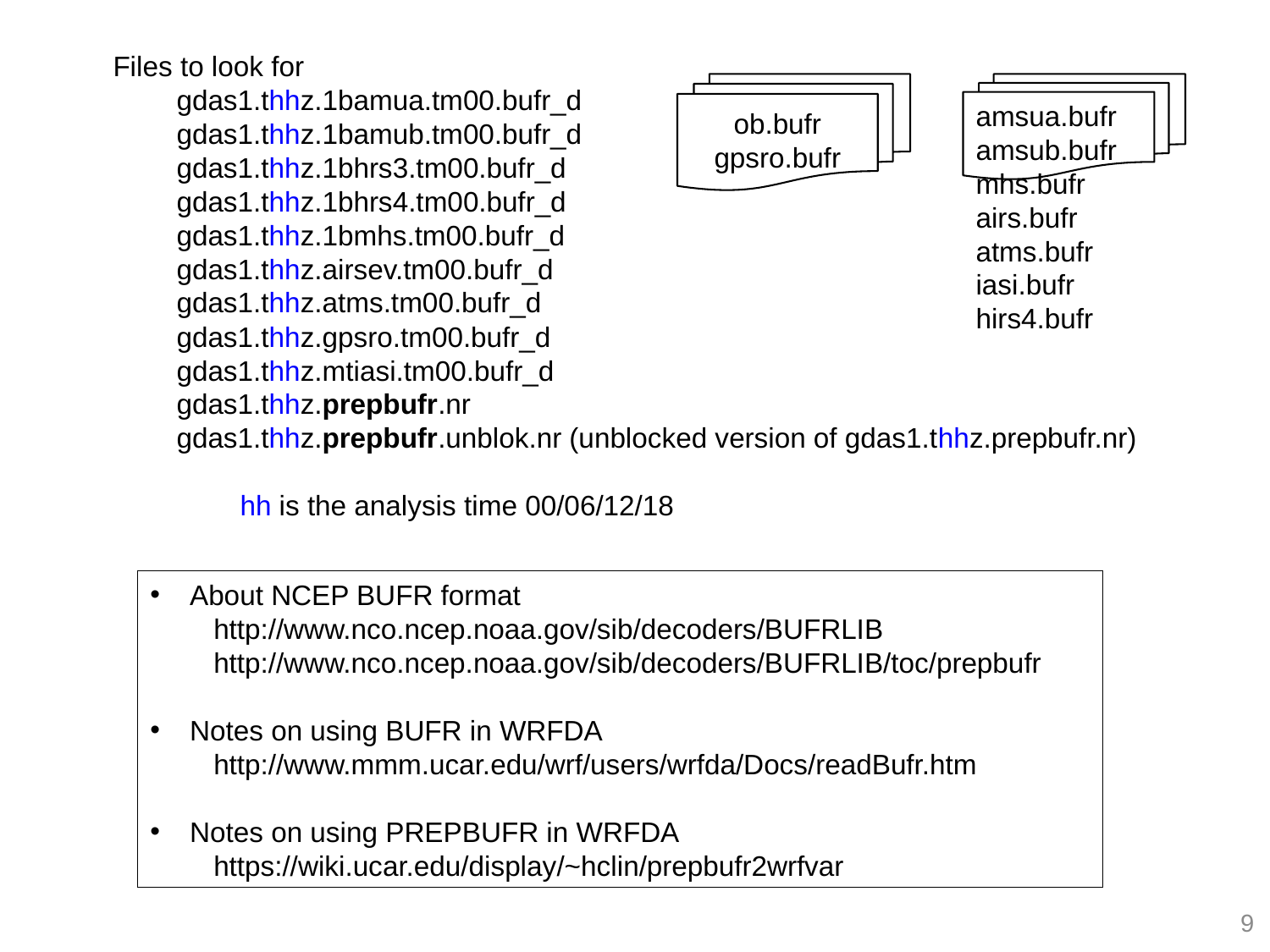

Files to look for
gdas1.thhz.1bamua.tm00.bufr_d
gdas1.thhz.1bamub.tm00.bufr_d
gdas1.thhz.1bhrs3.tm00.bufr_d
gdas1.thhz.1bhrs4.tm00.bufr_d
gdas1.thhz.1bmhs.tm00.bufr_d
gdas1.thhz.airsev.tm00.bufr_d
gdas1.thhz.atms.tm00.bufr_d
gdas1.thhz.gpsro.tm00.bufr_d
gdas1.thhz.mtiasi.tm00.bufr_d
gdas1.thhz.prepbufr.nr
gdas1.thhz.prepbufr.unblok.nr (unblocked version of gdas1.thhz.prepbufr.nr)

hh is the analysis time 00/06/12/18
ob.bufr
gpsro.bufr
amsua.bufr
amsub.bufr
mhs.bufr
airs.bufr
atms.bufr
iasi.bufr
hirs4.bufr

About NCEP BUFR format
http://www.nco.ncep.noaa.gov/sib/decoders/BUFRLIB
http://www.nco.ncep.noaa.gov/sib/decoders/BUFRLIB/toc/prepbufr

Notes on using BUFR in WRFDA
http://www.mmm.ucar.edu/wrf/users/wrfda/Docs/readBufr.htm

Notes on using PREPBUFR in WRFDA
https://wiki.ucar.edu/display/~hclin/prepbufr2wrfvar
9